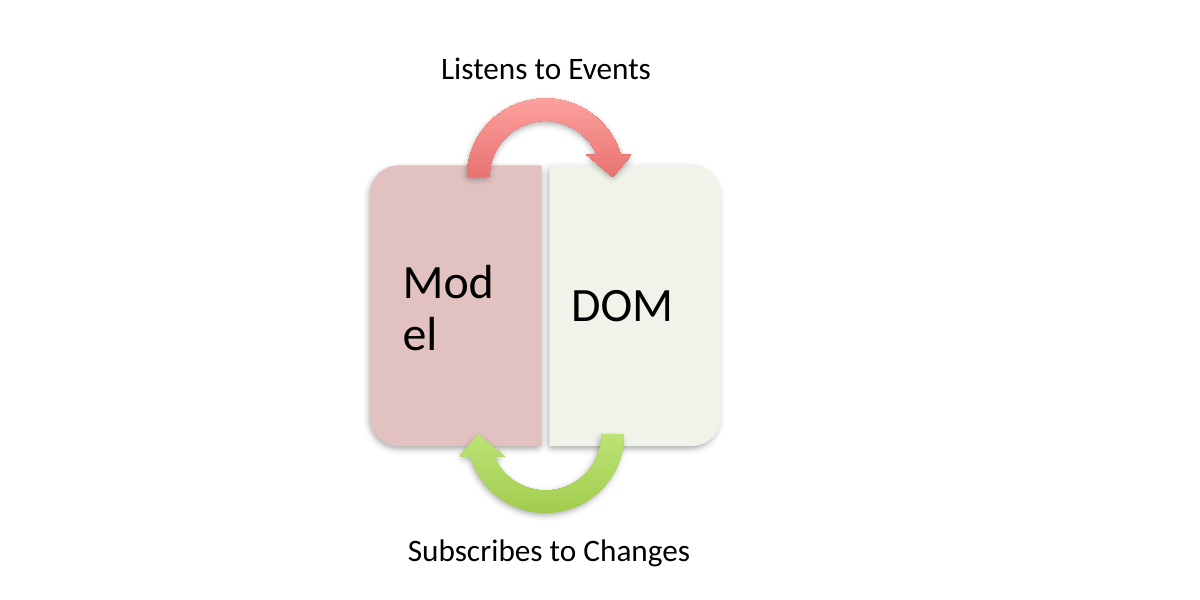

Listens to Events
Model
DOM
Subscribes to Changes